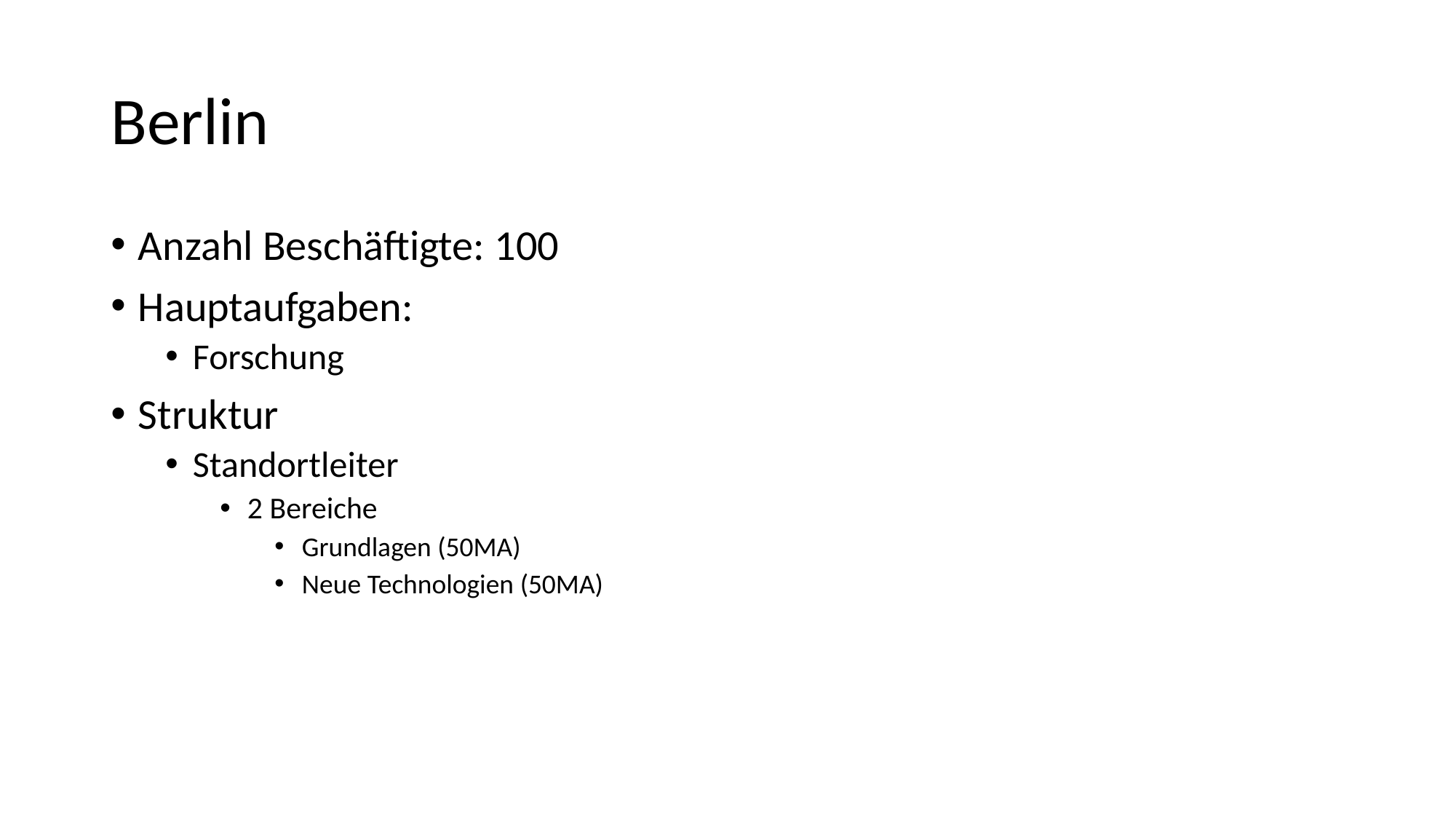

# Berlin
Anzahl Beschäftigte: 100
Hauptaufgaben:
Forschung
Struktur
Standortleiter
2 Bereiche
Grundlagen (50MA)
Neue Technologien (50MA)